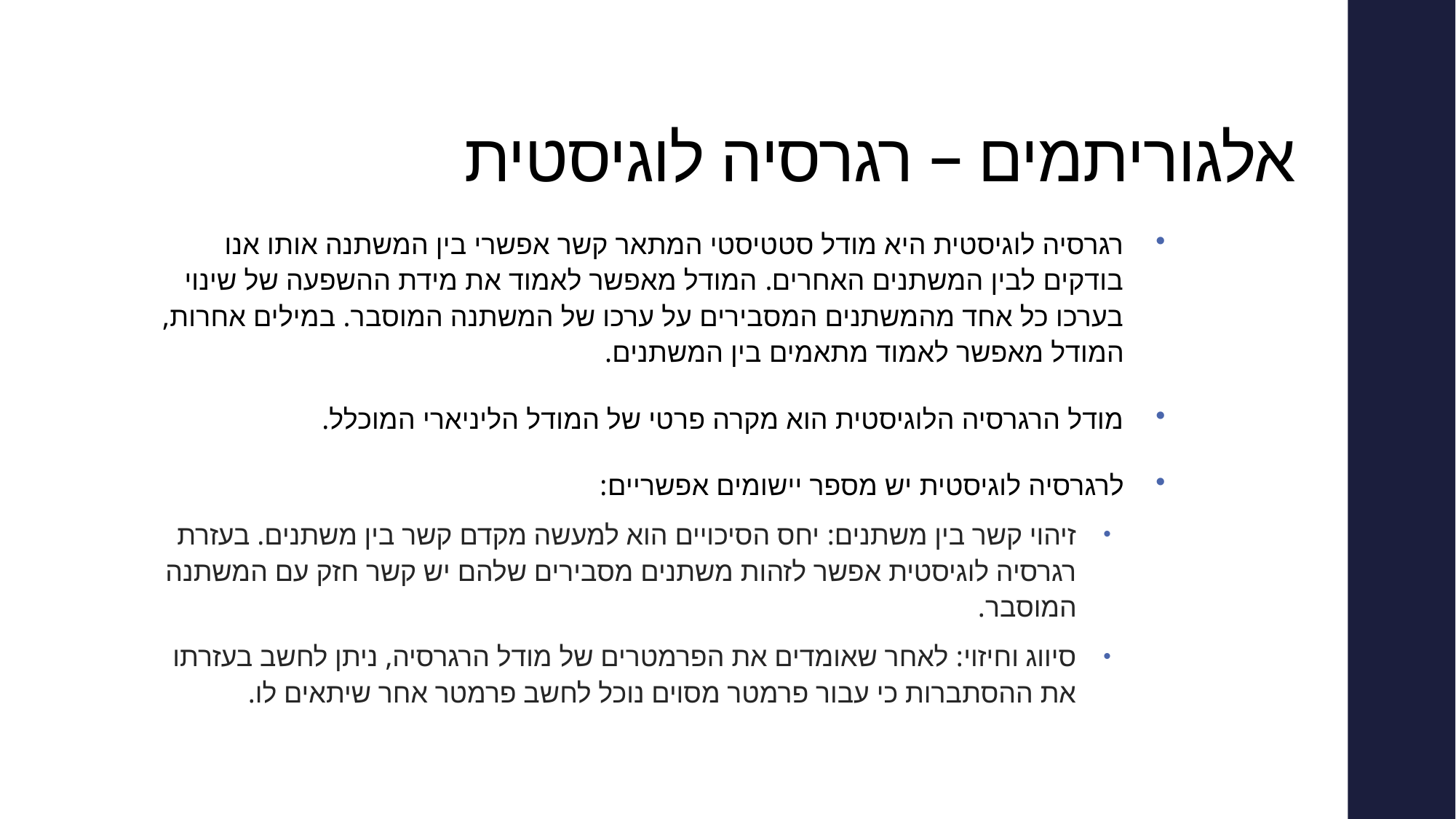

# אלגוריתמים – רגרסיה לוגיסטית
רגרסיה לוגיסטית היא מודל סטטיסטי המתאר קשר אפשרי בין המשתנה אותו אנו בודקים לבין המשתנים האחרים. המודל מאפשר לאמוד את מידת ההשפעה של שינוי בערכו כל אחד מהמשתנים המסבירים על ערכו של המשתנה המוסבר. במילים אחרות, המודל מאפשר לאמוד מתאמים בין המשתנים.
מודל הרגרסיה הלוגיסטית הוא מקרה פרטי של המודל הליניארי המוכלל.
לרגרסיה לוגיסטית יש מספר יישומים אפשריים:
זיהוי קשר בין משתנים: יחס הסיכויים הוא למעשה מקדם קשר בין משתנים. בעזרת רגרסיה לוגיסטית אפשר לזהות משתנים מסבירים שלהם יש קשר חזק עם המשתנה המוסבר.
סיווג וחיזוי: לאחר שאומדים את הפרמטרים של מודל הרגרסיה, ניתן לחשב בעזרתו את ההסתברות כי עבור פרמטר מסוים נוכל לחשב פרמטר אחר שיתאים לו.